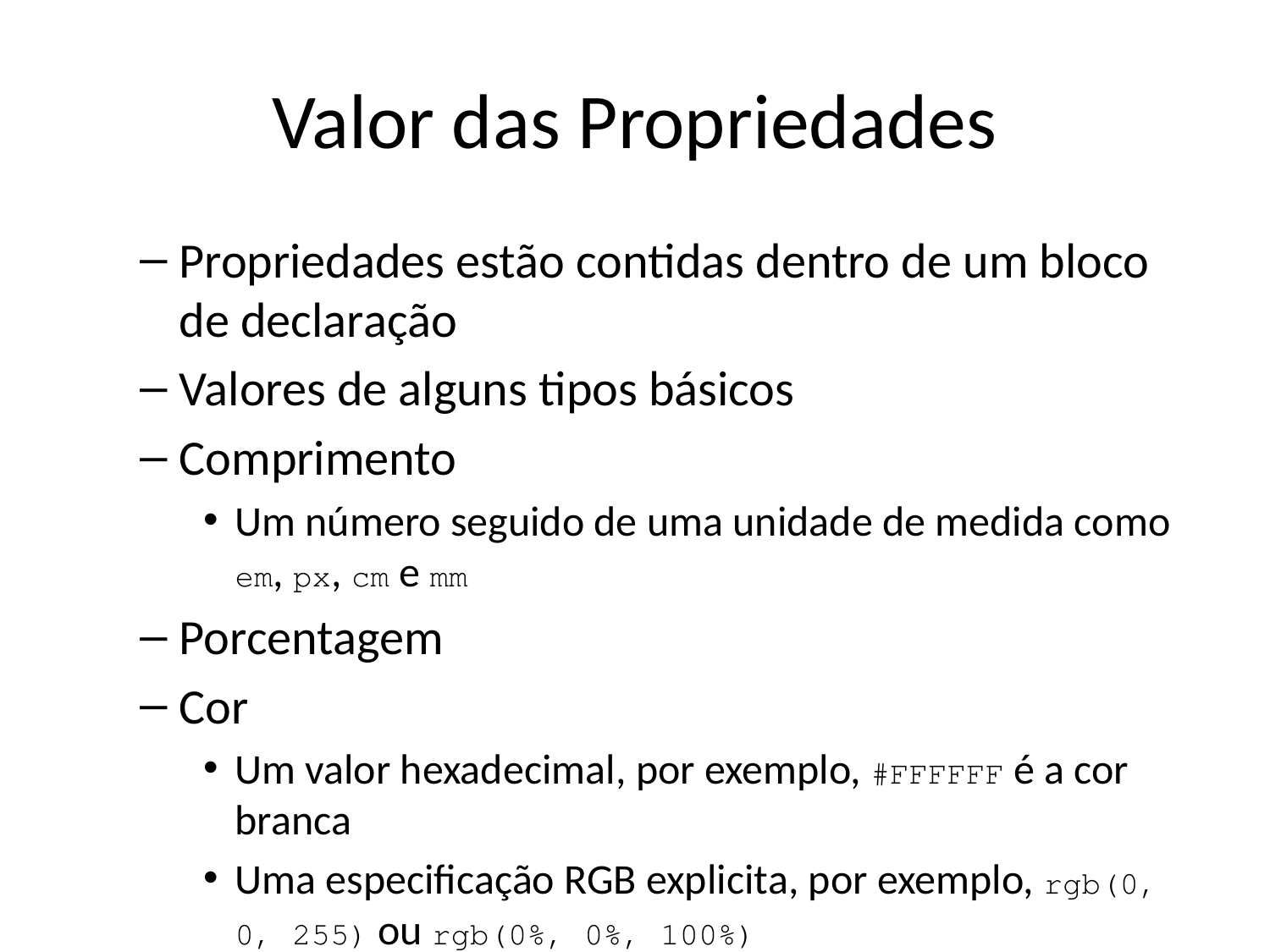

# Valor das Propriedades
Propriedades estão contidas dentro de um bloco de declaração
Valores de alguns tipos básicos
Comprimento
Um número seguido de uma unidade de medida como em, px, cm e mm
Porcentagem
Cor
Um valor hexadecimal, por exemplo, #FFFFFF é a cor branca
Uma especificação RGB explicita, por exemplo, rgb(0, 0, 255) ou rgb(0%, 0%, 100%)
Palavras chaves
URL (para imagens)